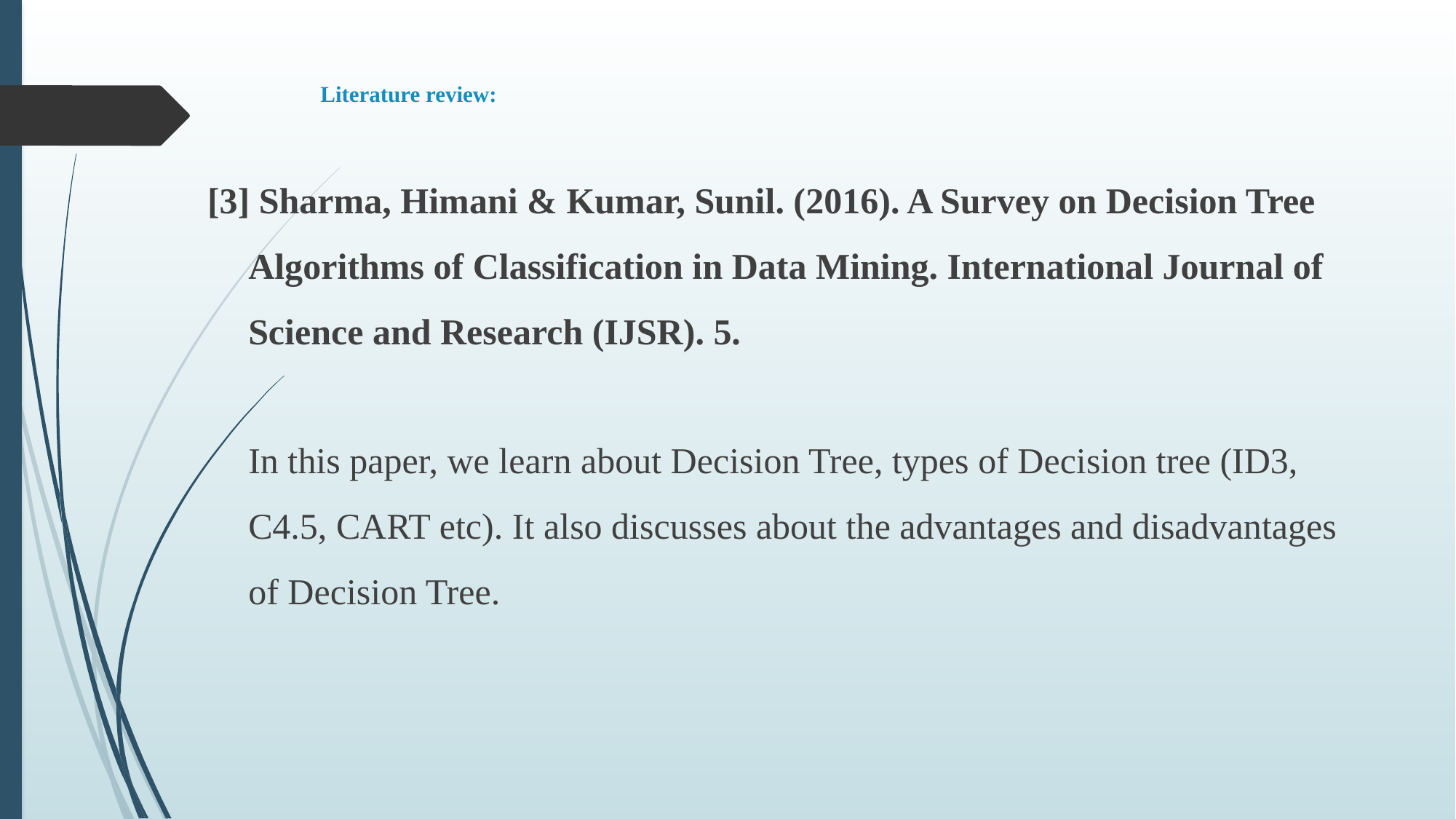

# Literature review:
[3] Sharma, Himani & Kumar, Sunil. (2016). A Survey on Decision Tree Algorithms of Classification in Data Mining. International Journal of Science and Research (IJSR). 5.

	In this paper, we learn about Decision Tree, types of Decision tree (ID3, C4.5, CART etc). It also discusses about the advantages and disadvantages of Decision Tree.